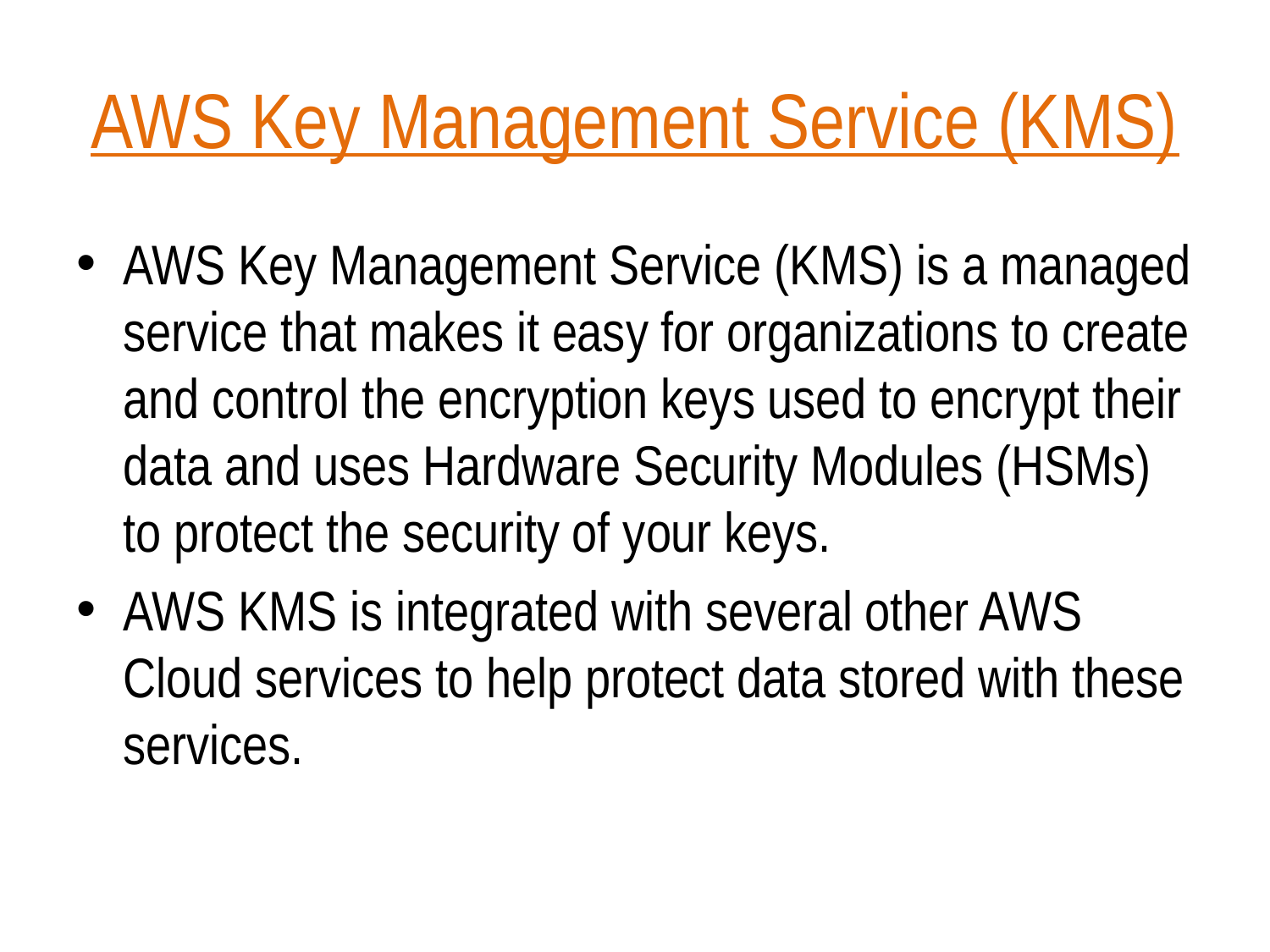

# AWS Key Management Service (KMS)
AWS Key Management Service (KMS) is a managed service that makes it easy for organizations to create and control the encryption keys used to encrypt their data and uses Hardware Security Modules (HSMs) to protect the security of your keys.
AWS KMS is integrated with several other AWS Cloud services to help protect data stored with these services.